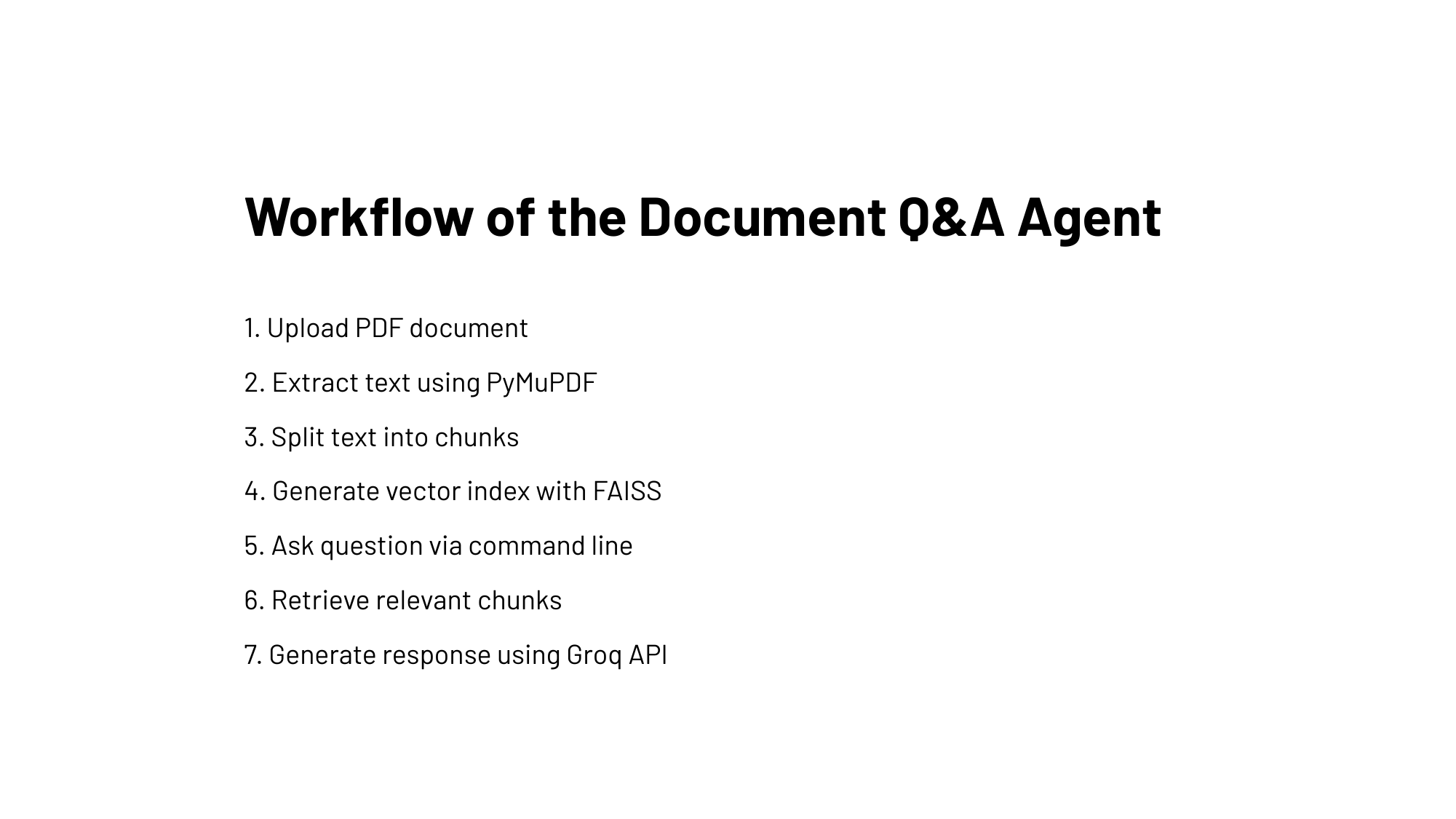

# Workflow of the Document Q&A Agent
1. Upload PDF document
2. Extract text using PyMuPDF
3. Split text into chunks
4. Generate vector index with FAISS
5. Ask question via command line
6. Retrieve relevant chunks
7. Generate response using Groq API